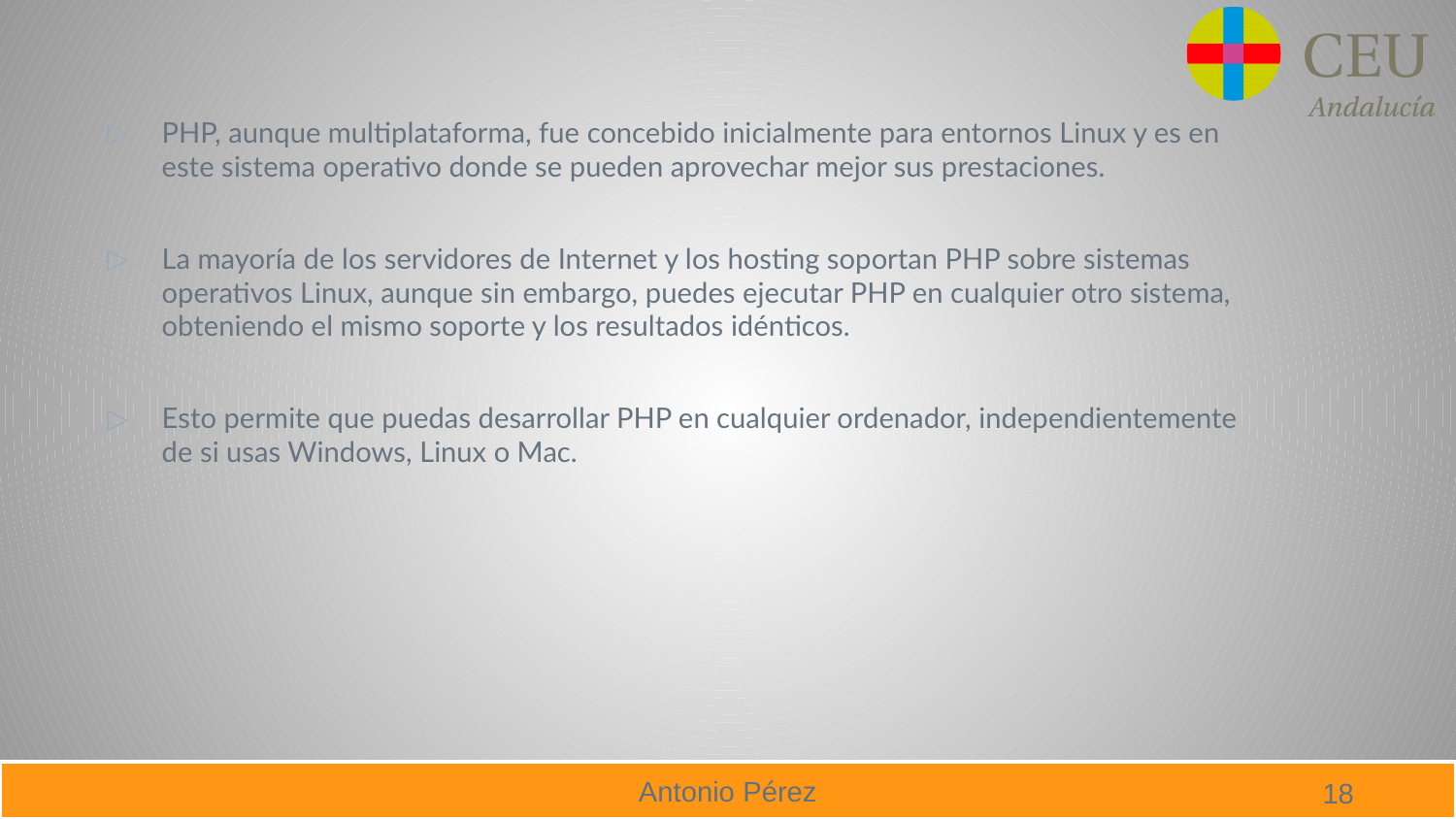

PHP, aunque multiplataforma, fue concebido inicialmente para entornos Linux y es en este sistema operativo donde se pueden aprovechar mejor sus prestaciones.

La mayoría de los servidores de Internet y los hosting soportan PHP sobre sistemas operativos Linux, aunque sin embargo, puedes ejecutar PHP en cualquier otro sistema, obteniendo el mismo soporte y los resultados idénticos.

Esto permite que puedas desarrollar PHP en cualquier ordenador, independientemente de si usas Windows, Linux o Mac.
18